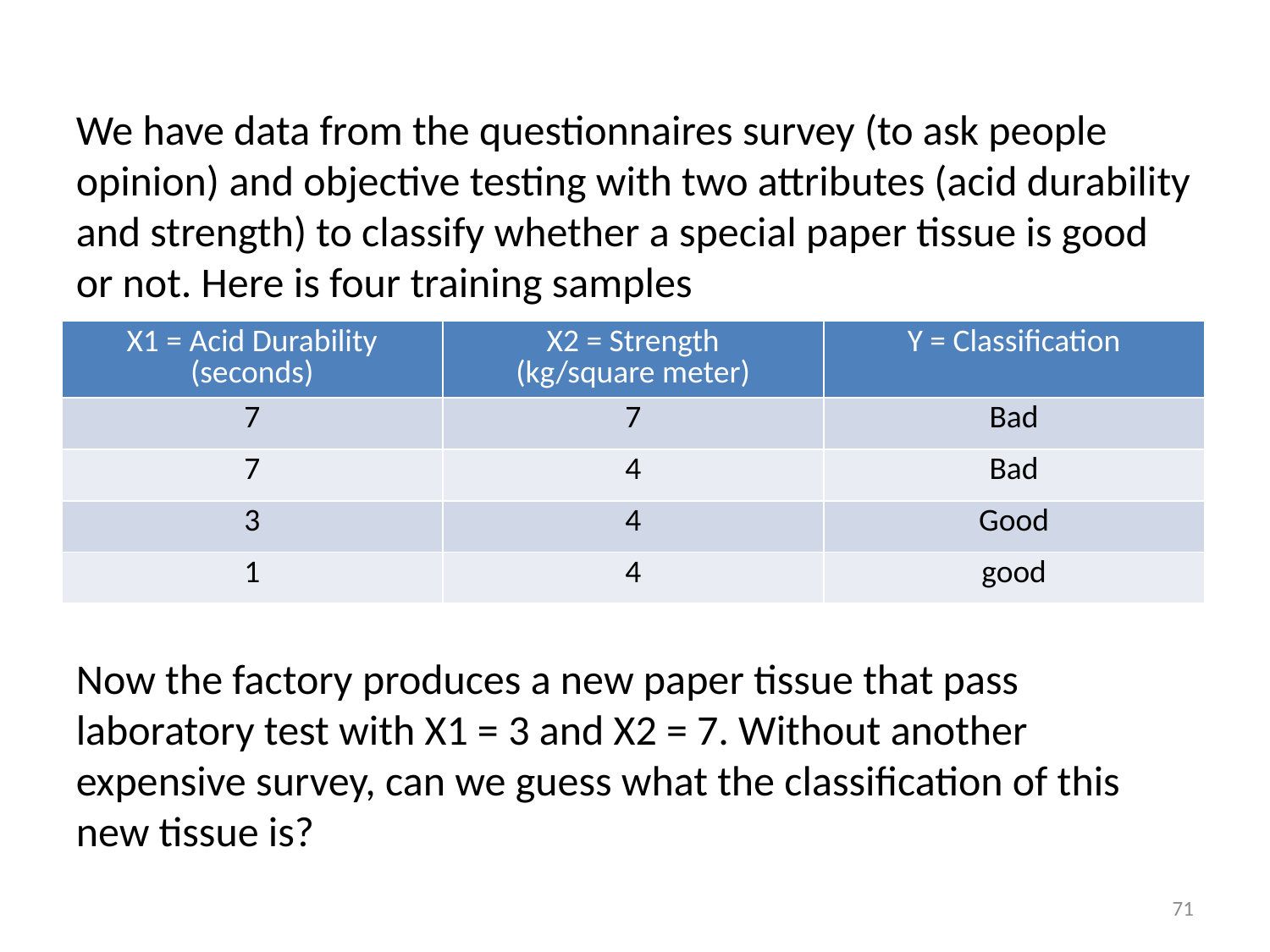

We have data from the questionnaires survey (to ask people opinion) and objective testing with two attributes (acid durability and strength) to classify whether a special paper tissue is good or not. Here is four training samples
| X1 = Acid Durability (seconds) | X2 = Strength (kg/square meter) | Y = Classification |
| --- | --- | --- |
| 7 | 7 | Bad |
| 7 | 4 | Bad |
| 3 | 4 | Good |
| 1 | 4 | good |
Now the factory produces a new paper tissue that pass laboratory test with X1 = 3 and X2 = 7. Without another expensive survey, can we guess what the classification of this new tissue is?
71